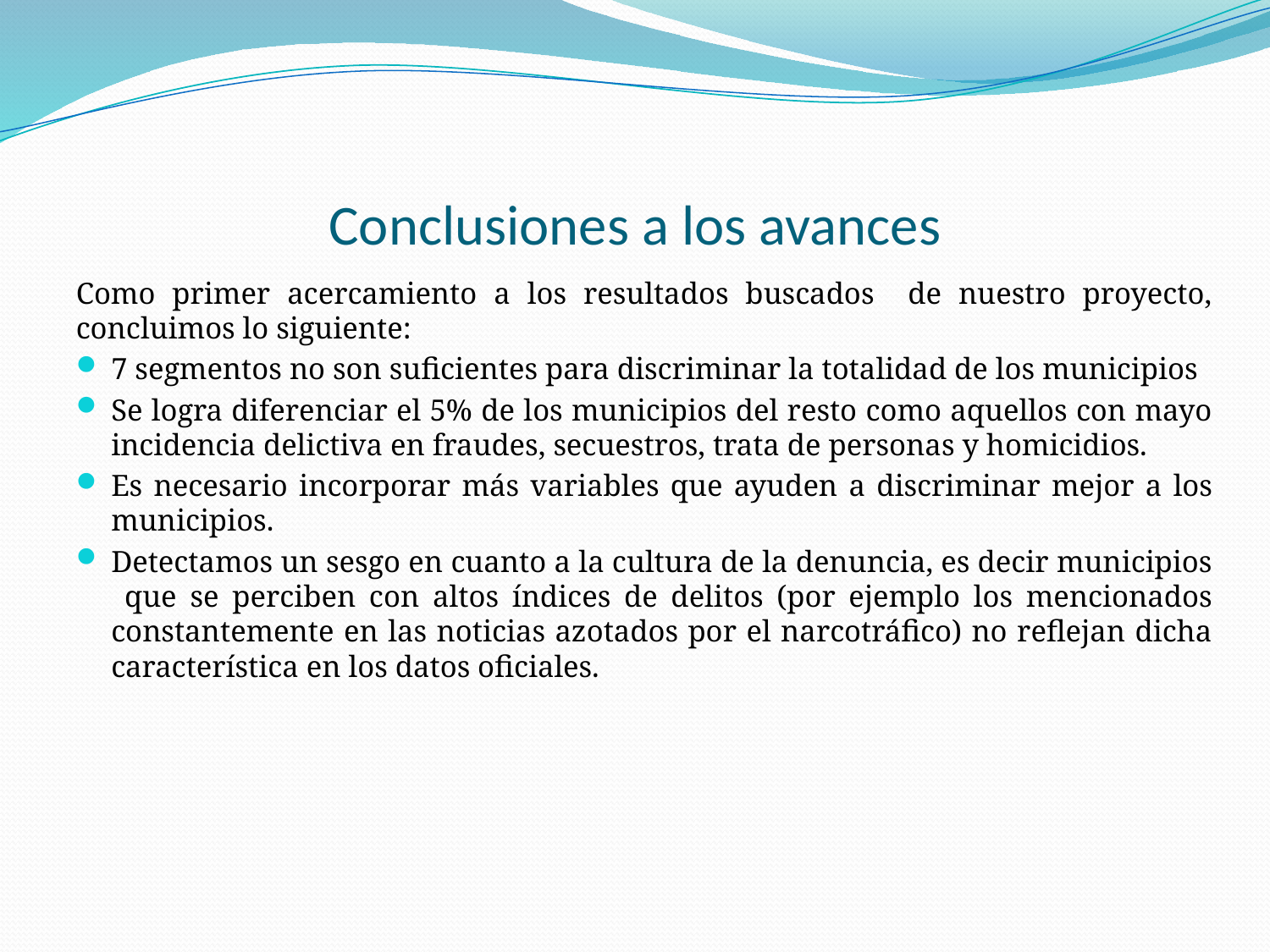

# Conclusiones a los avances
Como primer acercamiento a los resultados buscados  de nuestro proyecto, concluimos lo siguiente:
7 segmentos no son suficientes para discriminar la totalidad de los municipios
Se logra diferenciar el 5% de los municipios del resto como aquellos con mayo incidencia delictiva en fraudes, secuestros, trata de personas y homicidios.
Es necesario incorporar más variables que ayuden a discriminar mejor a los municipios.
Detectamos un sesgo en cuanto a la cultura de la denuncia, es decir municipios  que se perciben con altos índices de delitos (por ejemplo los mencionados constantemente en las noticias azotados por el narcotráfico) no reflejan dicha característica en los datos oficiales.